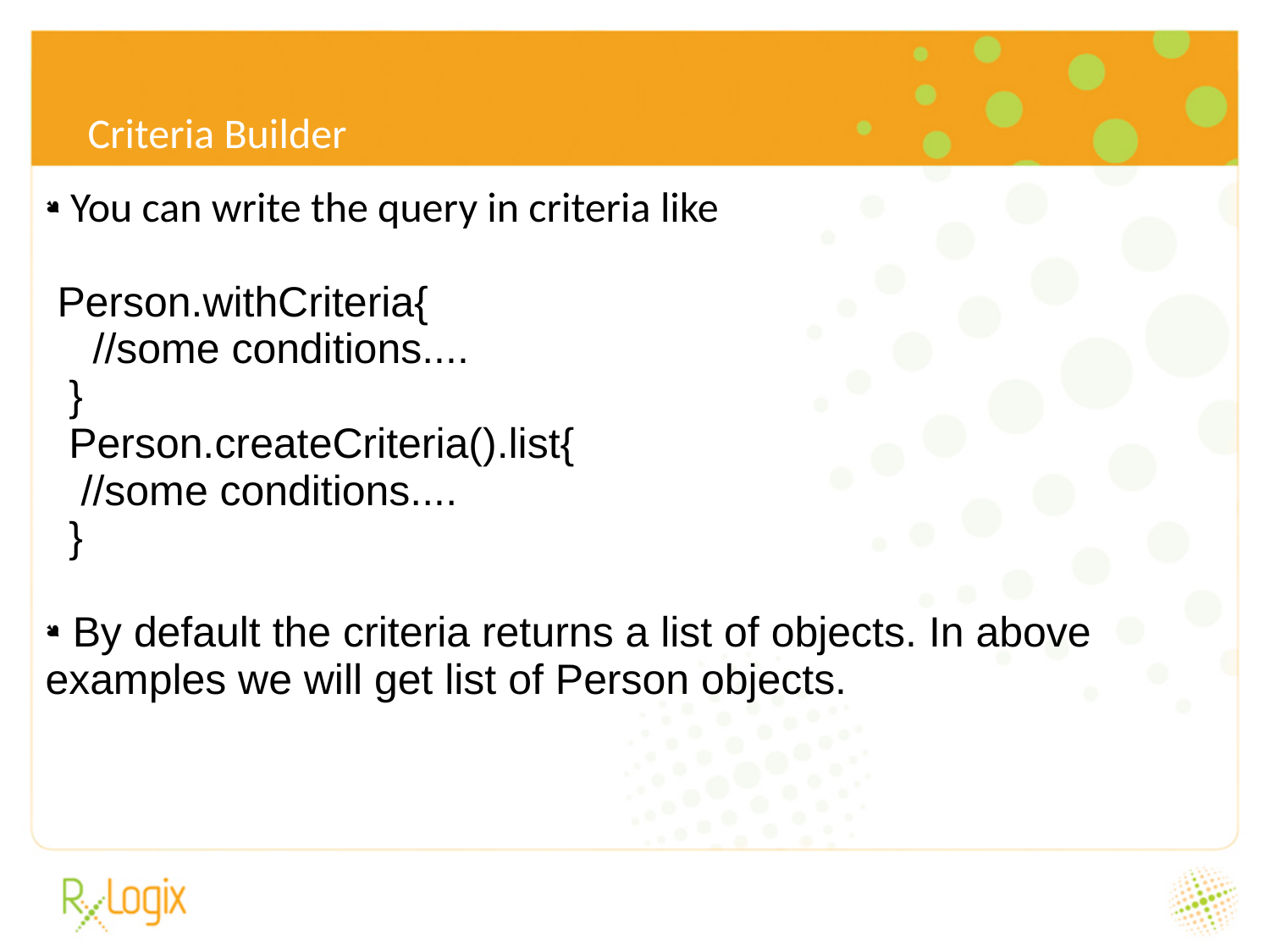

6/24/16
# Criteria Builder
 You can write the query in criteria like

 Person.withCriteria{
    //some conditions....
  }
  Person.createCriteria().list{
   //some conditions....
  }

 By default the criteria returns a list of objects. In above examples we will get list of Person objects.
26